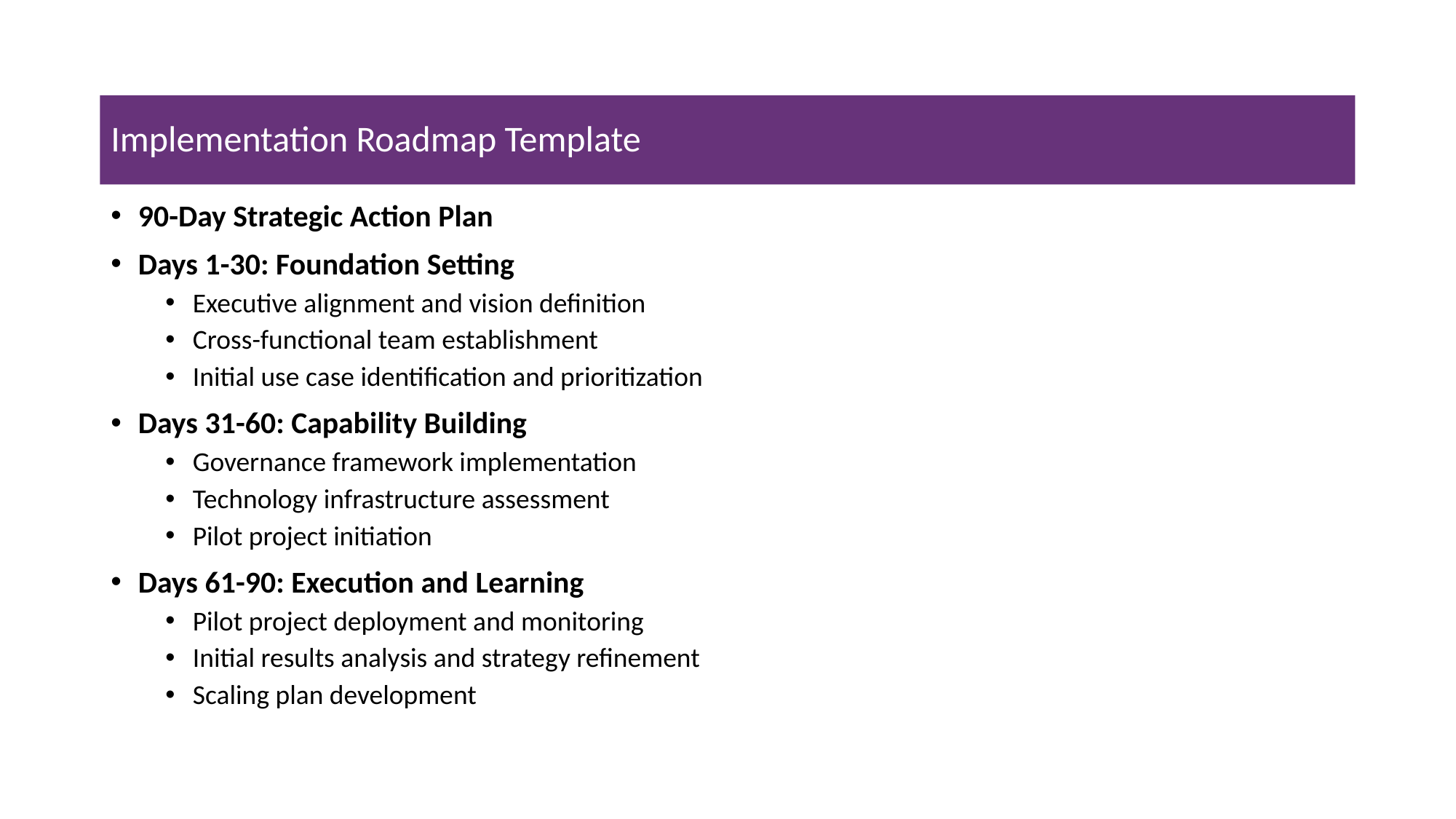

# Implementation Roadmap Template
90-Day Strategic Action Plan
Days 1-30: Foundation Setting
Executive alignment and vision definition
Cross-functional team establishment
Initial use case identification and prioritization
Days 31-60: Capability Building
Governance framework implementation
Technology infrastructure assessment
Pilot project initiation
Days 61-90: Execution and Learning
Pilot project deployment and monitoring
Initial results analysis and strategy refinement
Scaling plan development